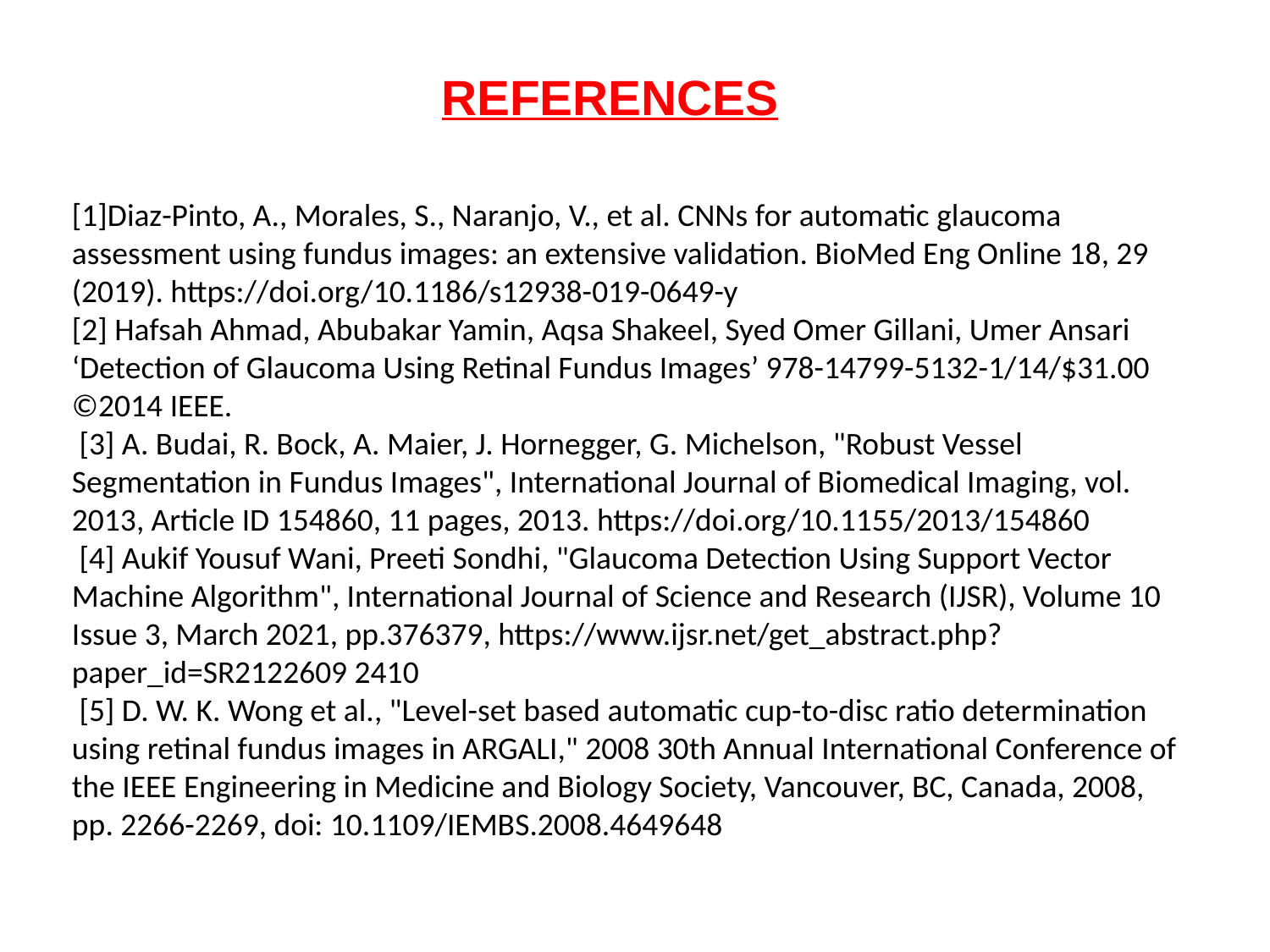

REFERENCES
[1]Diaz-Pinto, A., Morales, S., Naranjo, V., et al. CNNs for automatic glaucoma assessment using fundus images: an extensive validation. BioMed Eng Online 18, 29 (2019). https://doi.org/10.1186/s12938-019-0649-y
[2] Hafsah Ahmad, Abubakar Yamin, Aqsa Shakeel, Syed Omer Gillani, Umer Ansari ‘Detection of Glaucoma Using Retinal Fundus Images’ 978-14799-5132-1/14/$31.00 ©2014 IEEE.
 [3] A. Budai, R. Bock, A. Maier, J. Hornegger, G. Michelson, "Robust Vessel Segmentation in Fundus Images", International Journal of Biomedical Imaging, vol. 2013, Article ID 154860, 11 pages, 2013. https://doi.org/10.1155/2013/154860
 [4] Aukif Yousuf Wani, Preeti Sondhi, "Glaucoma Detection Using Support Vector Machine Algorithm", International Journal of Science and Research (IJSR), Volume 10 Issue 3, March 2021, pp.376379, https://www.ijsr.net/get_abstract.php?paper_id=SR2122609 2410
 [5] D. W. K. Wong et al., "Level-set based automatic cup-to-disc ratio determination using retinal fundus images in ARGALI," 2008 30th Annual International Conference of the IEEE Engineering in Medicine and Biology Society, Vancouver, BC, Canada, 2008, pp. 2266-2269, doi: 10.1109/IEMBS.2008.4649648